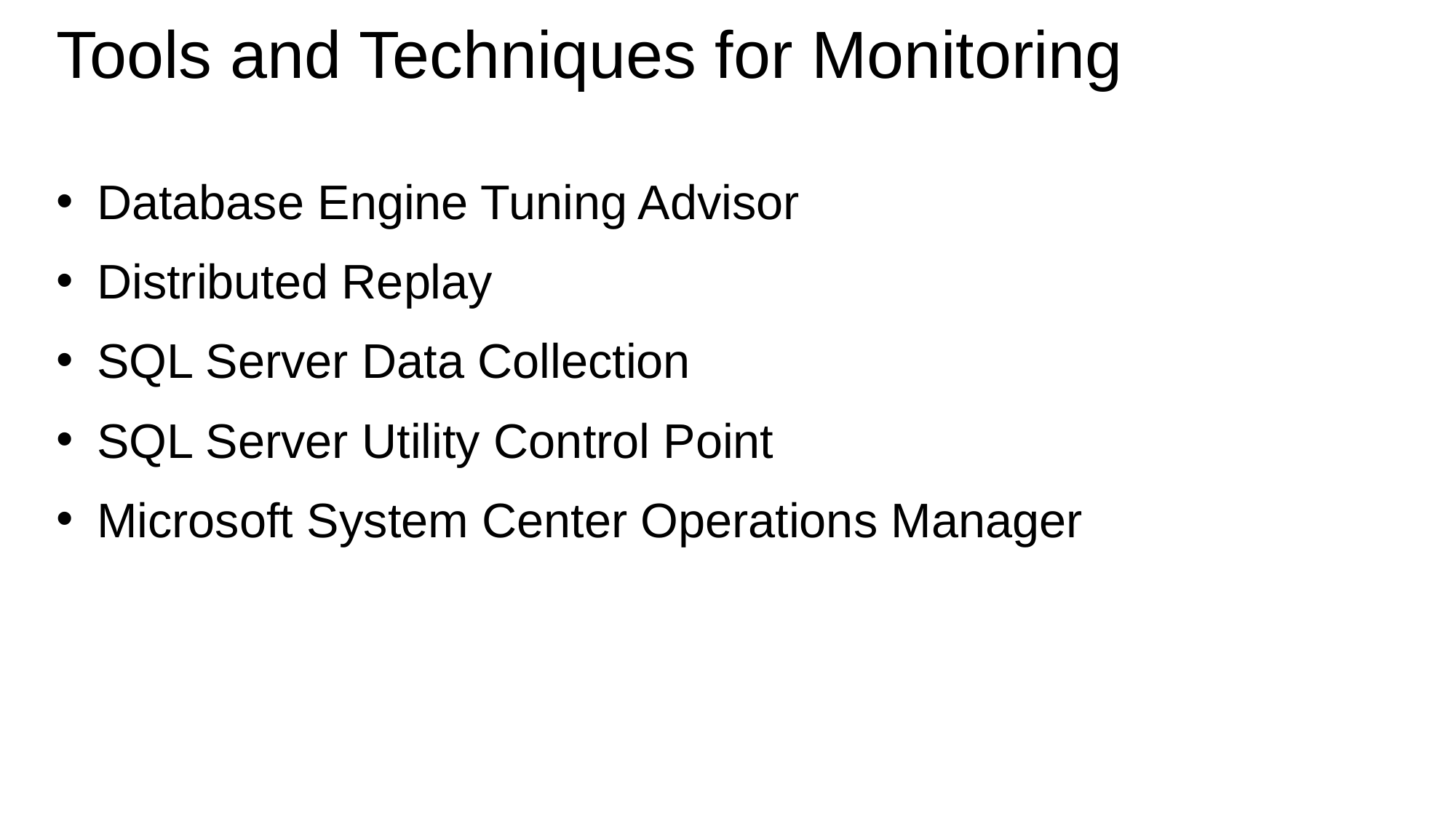

# Tools and Techniques for Monitoring
Database Engine Tuning Advisor
Distributed Replay
SQL Server Data Collection
SQL Server Utility Control Point
Microsoft System Center Operations Manager